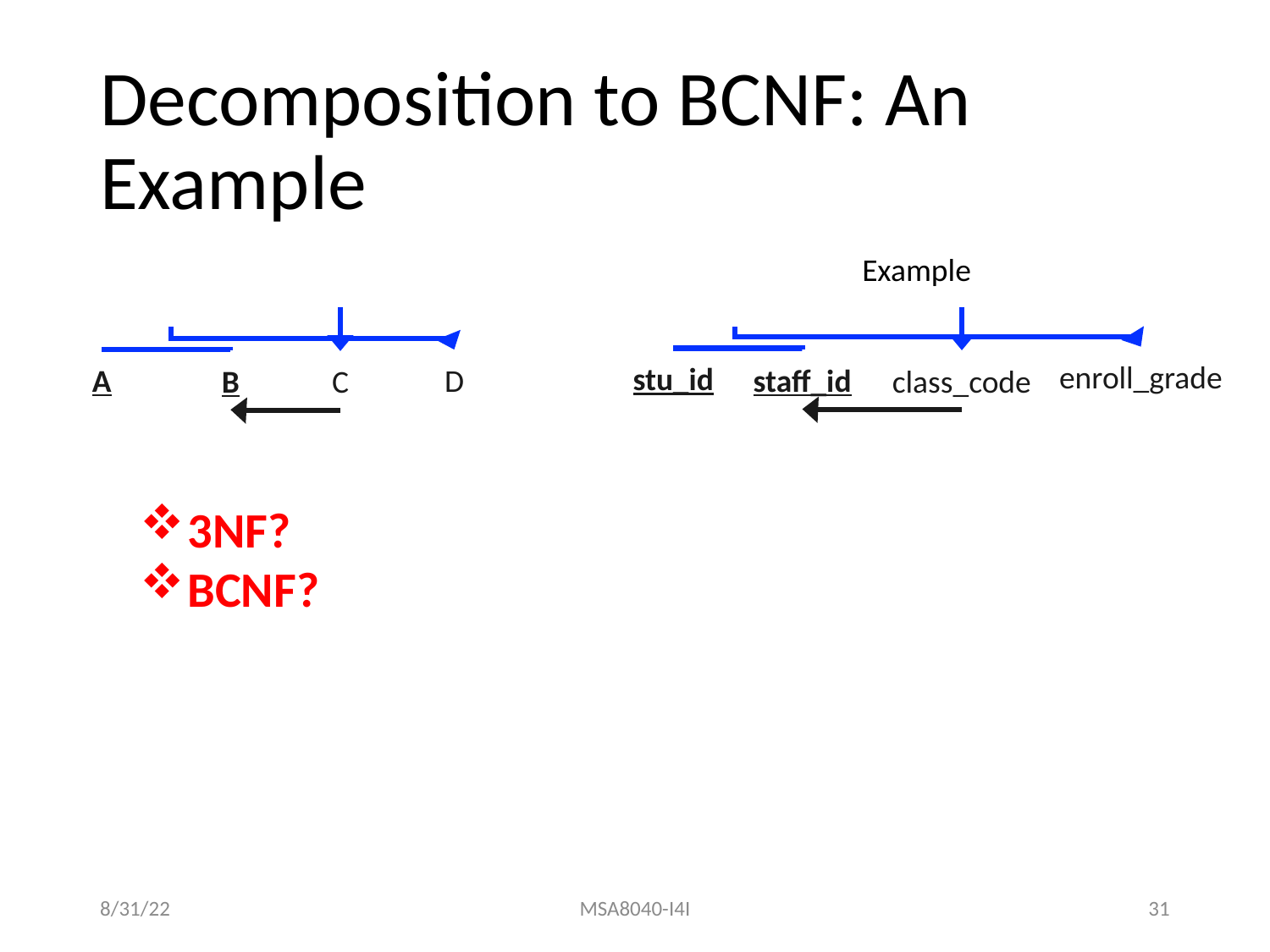

# Decomposition to BCNF: An Example
Example
A
B
C
enroll_grade
stu_id
D
staff_id
class_code
3NF?
BCNF?
8/31/22
MSA8040-I4I
31